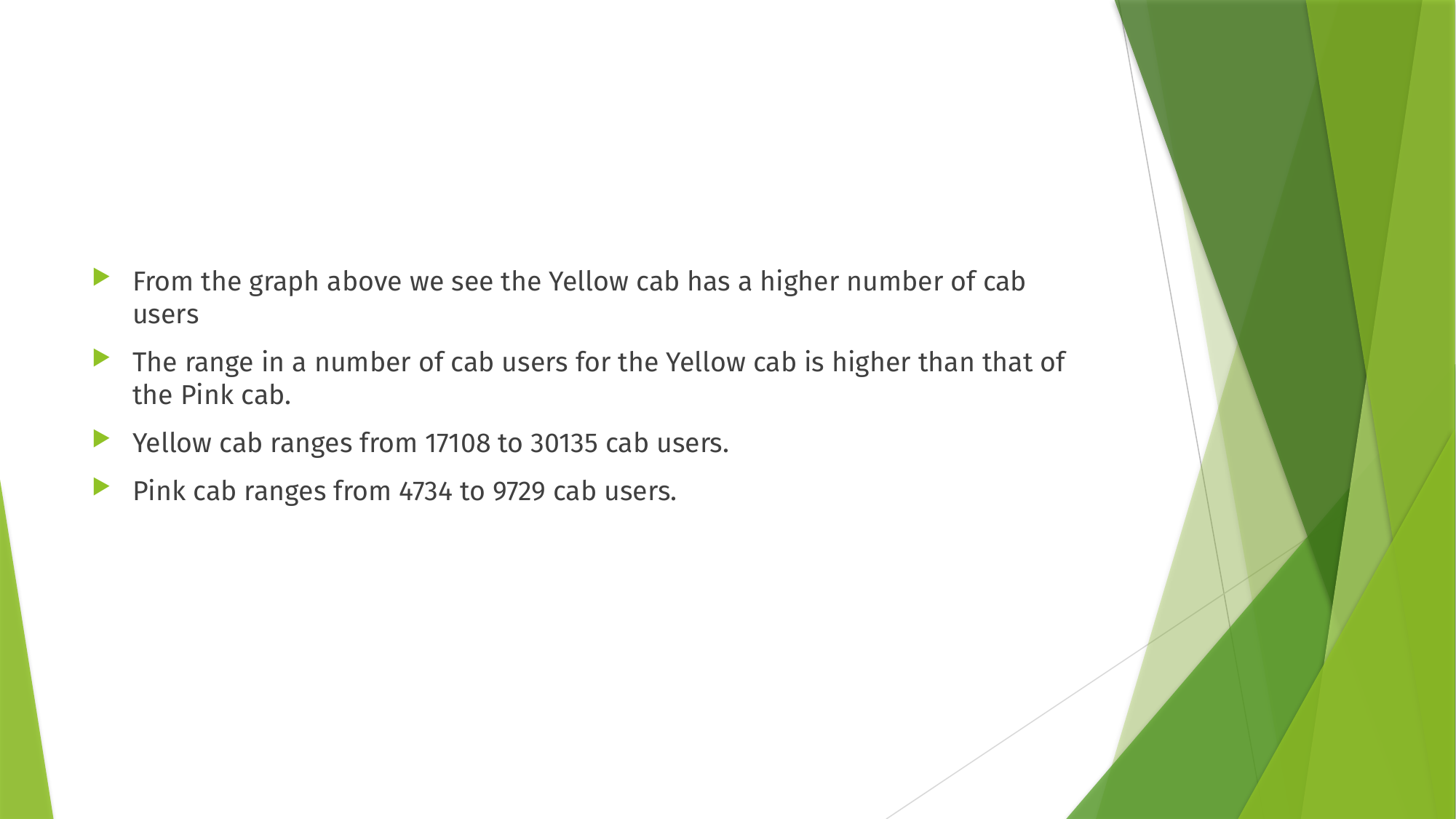

From the graph above we see the Yellow cab has a higher number of cab users
The range in a number of cab users for the Yellow cab is higher than that of the Pink cab.
Yellow cab ranges from 17108 to 30135 cab users.
Pink cab ranges from 4734 to 9729 cab users.